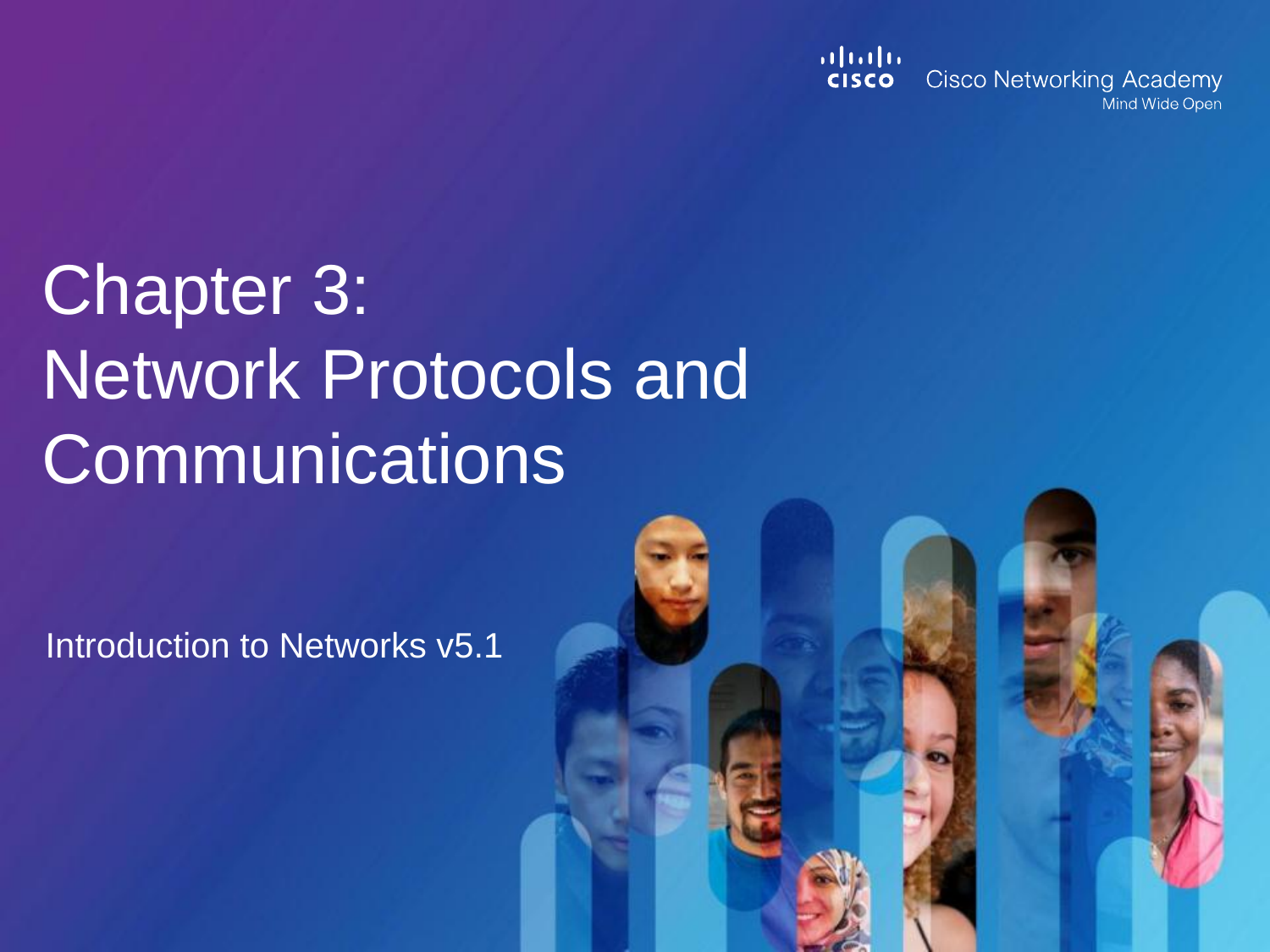

# Chapter 3: Network Protocols and Communications
Introduction to Networks v5.1